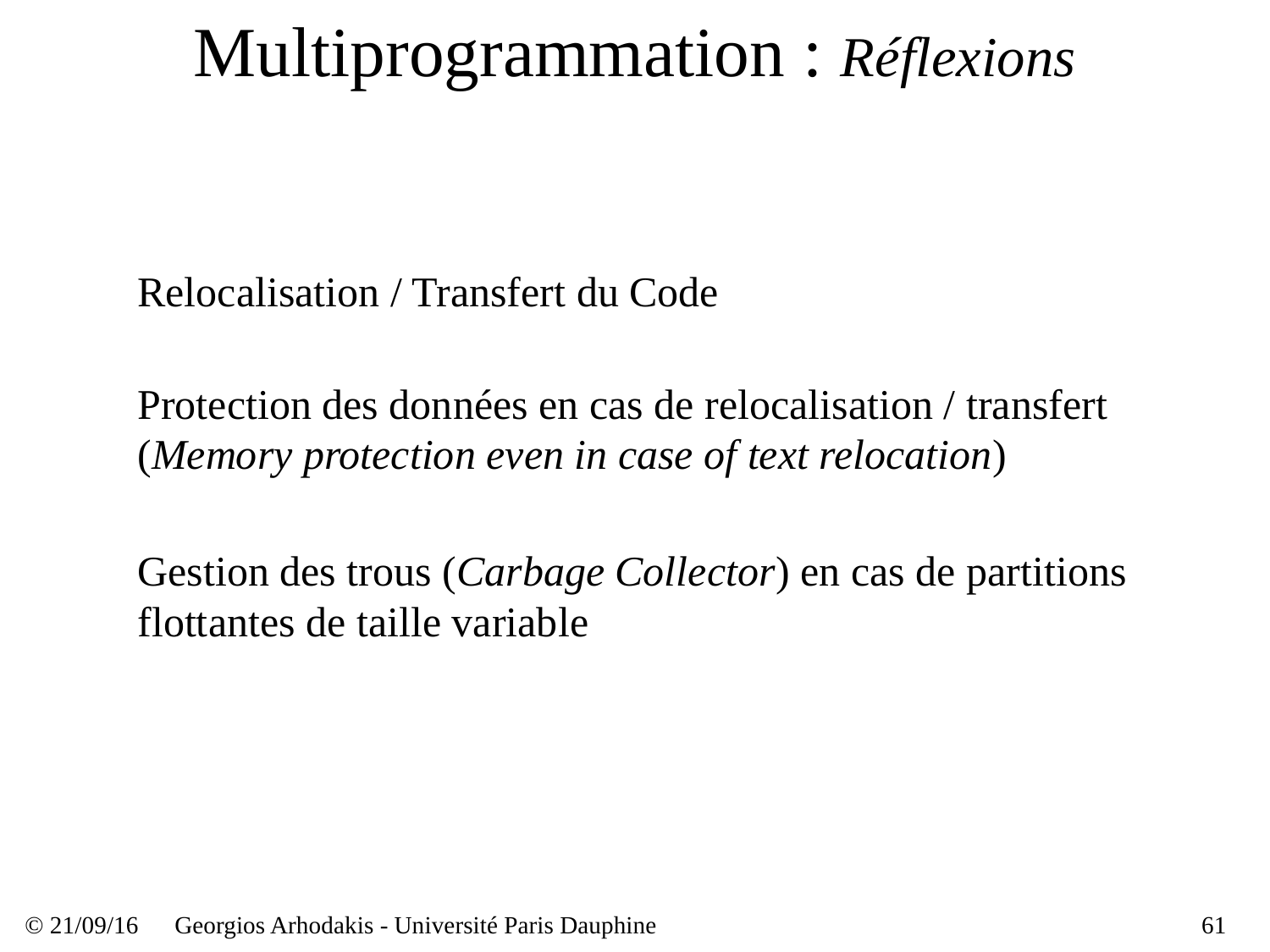

# Multiprogrammation : Réflexions
Relocalisation / Transfert du Code
Protection des données en cas de relocalisation / transfert (Memory protection even in case of text relocation)
Gestion des trous (Carbage Collector) en cas de partitions flottantes de taille variable
© 21/09/16
Georgios Arhodakis - Université Paris Dauphine
61